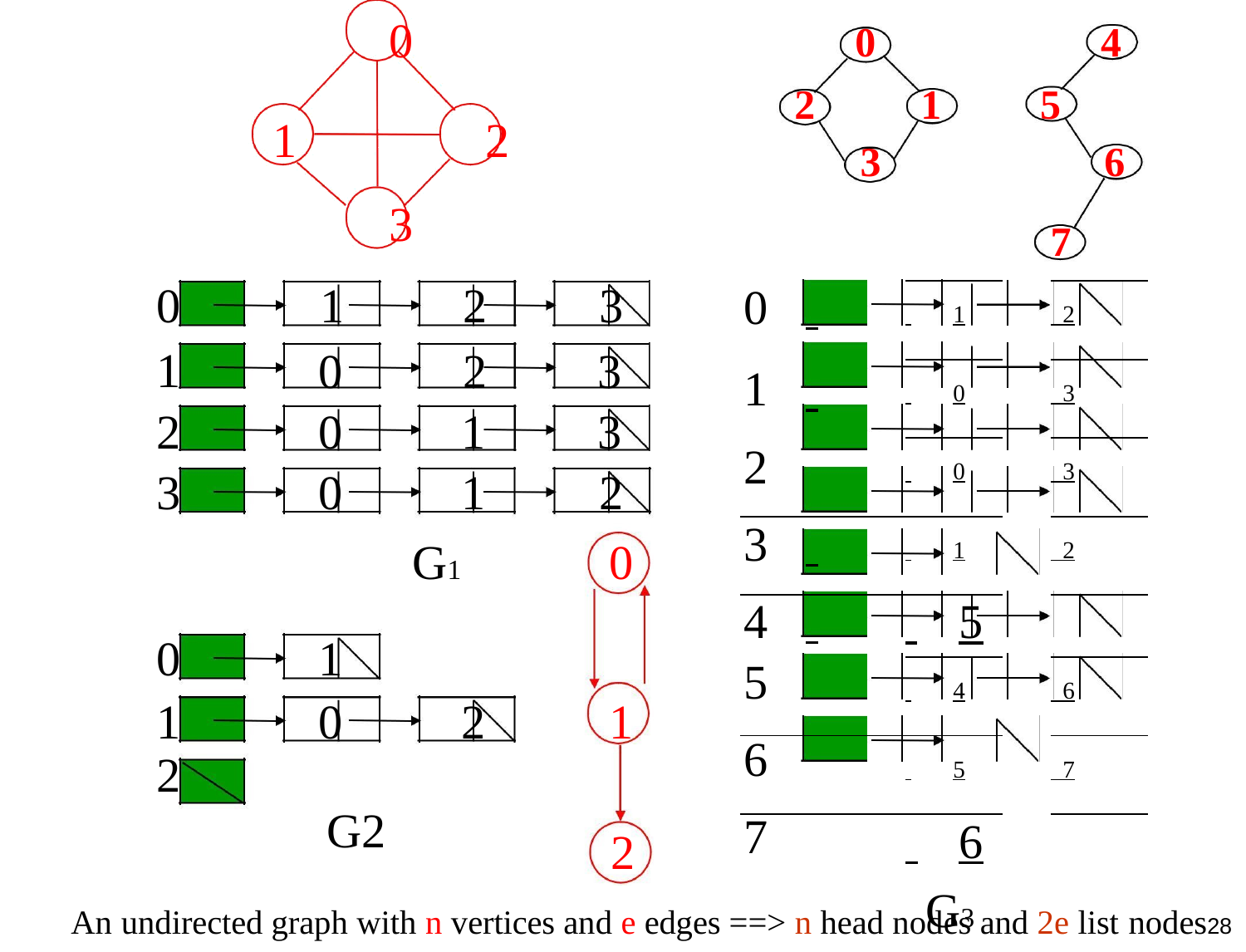

0
4
|  | 0 |  |  |
| --- | --- | --- | --- |
| 1 |  | 2 |  |
|  | 3 |  |  |
| 0 | 1 | 2 | 3 |
| 1 | 0 | 2 | 3 |
| 2 | 0 | 1 | 3 |
| 3 | 0 | 1 | 2 |
|  | G1 |  | 0 |
| 0 | 1 |  |  |
| 1 | 0 | 2 | 1 |
| 2 |  |  |  |
|  | G2 |  | 2 |

2
1
5
3
6
|  |  |  | 7 |
| --- | --- | --- | --- |
| 0 | 1 |  | 2 |
| 1 | 0 |  | 3 |
| 2 | 0 |  | 3 |
| 3 | 1 |  | 2 |
| 4 | 5 |  |  |
| 5 | 4 |  | 6 |
| 6 | 5 |  | 7 |
| 7 | 6 G3 |  |  |

An undirected graph with n vertices and e edges ==> n head nodes and 2e list nodes28